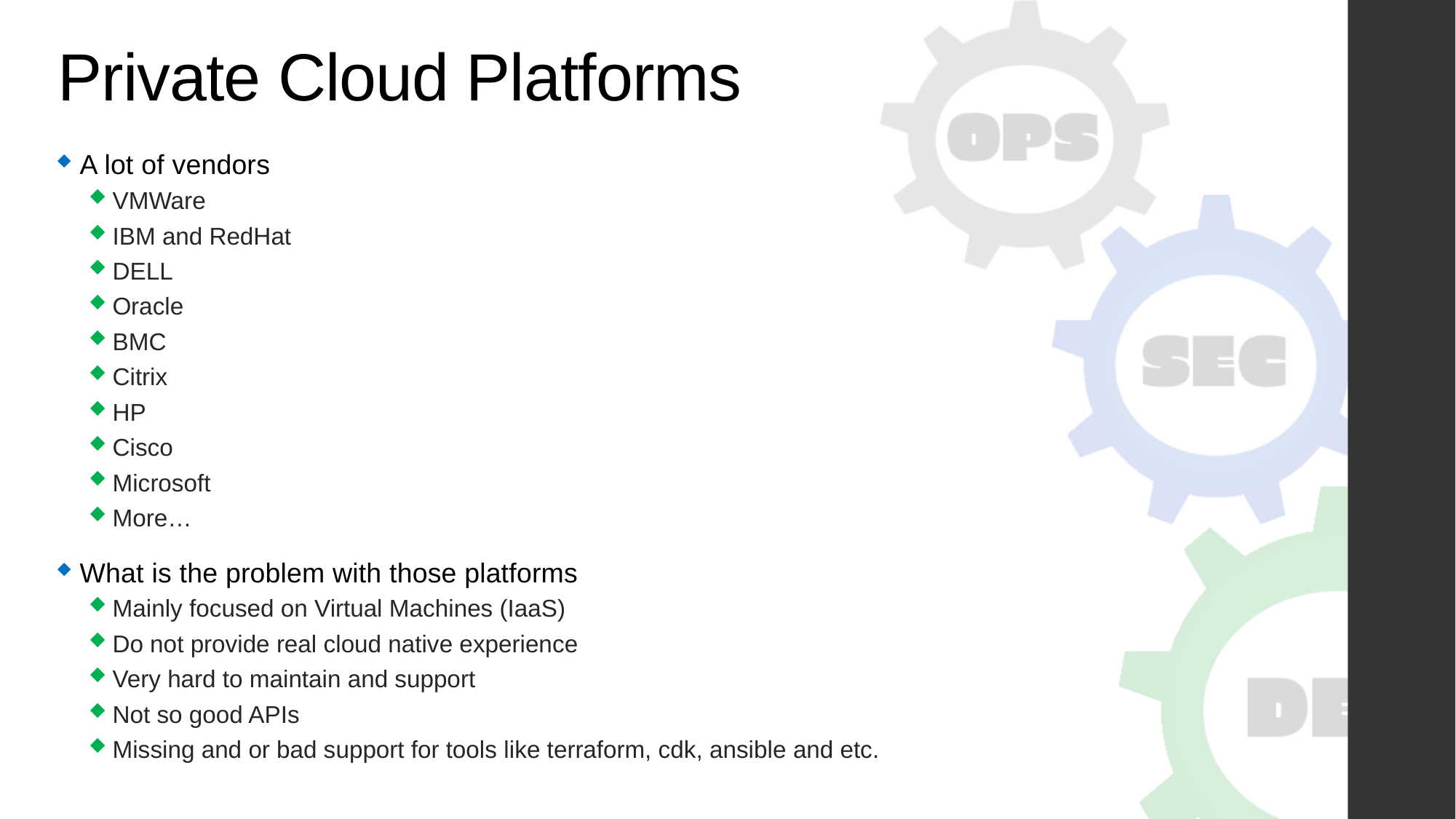

# Private Cloud Platforms
A lot of vendors
VMWare
IBM and RedHat
DELL
Oracle
BMC
Citrix
HP
Cisco
Microsoft
More…
What is the problem with those platforms
Mainly focused on Virtual Machines (IaaS)
Do not provide real cloud native experience
Very hard to maintain and support
Not so good APIs
Missing and or bad support for tools like terraform, cdk, ansible and etc.